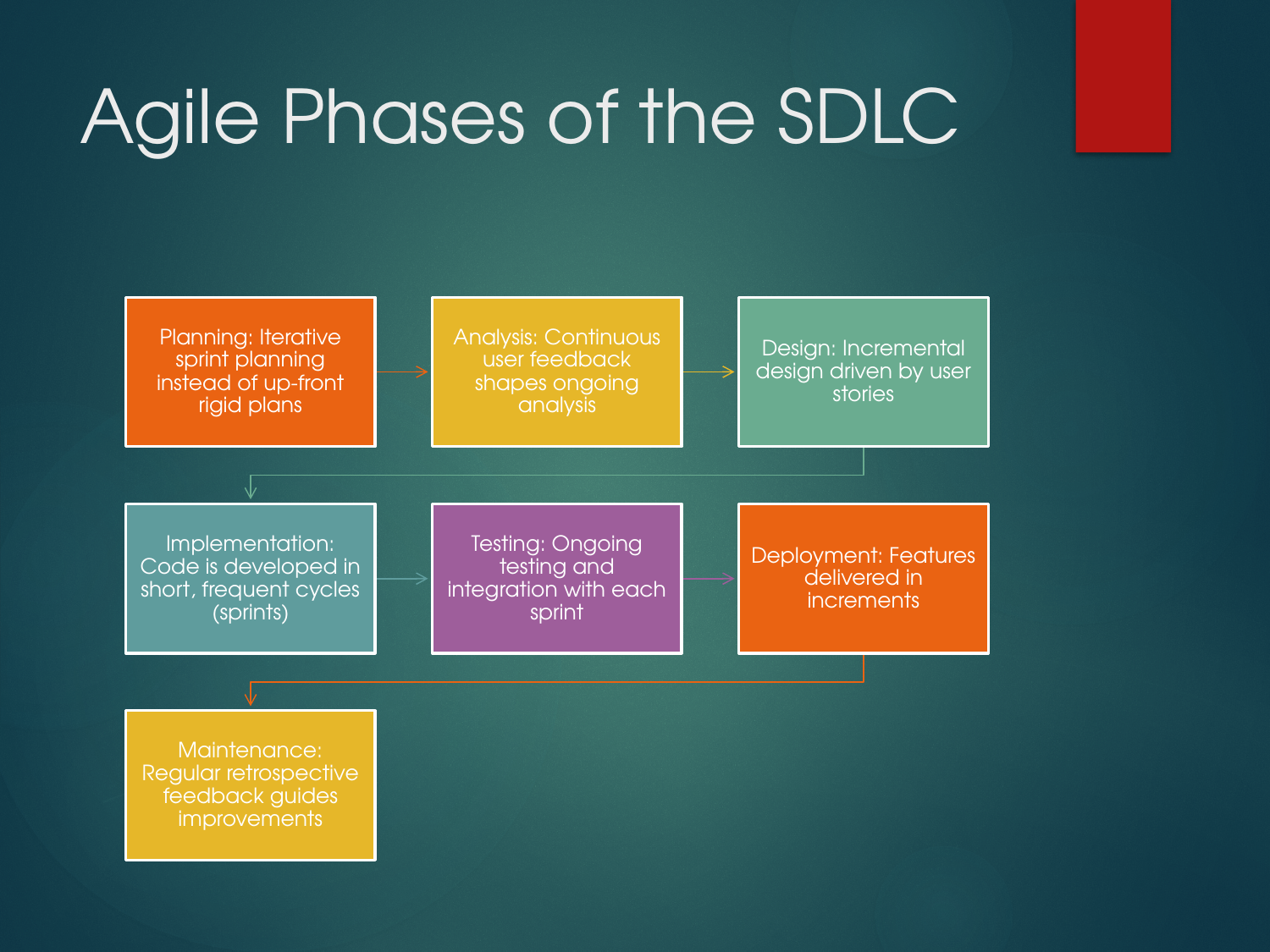

# Agile Phases of the SDLC

Planning: Iterative sprint planning instead of up-front rigid plans

Analysis: Continuous user feedback shapes ongoing analysis

Design: Incremental design driven by user stories

Implementation: Code is developed in short, frequent cycles (sprints)

Testing: Ongoing testing and integration with each sprint

Deployment: Features delivered in increments
Maintenance: Regular retrospective feedback guides improvements